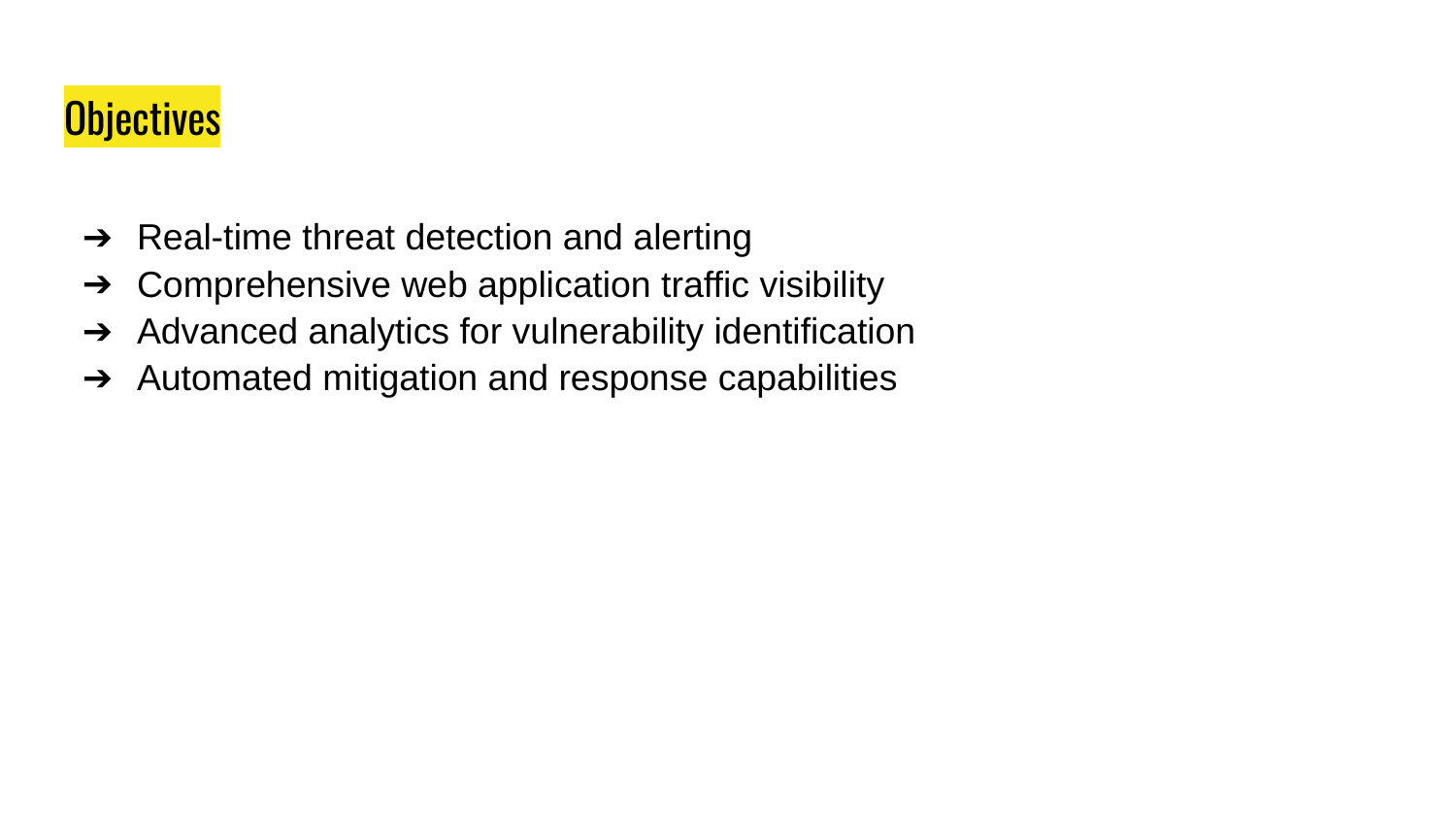

# Objectives
Real-time threat detection and alerting
Comprehensive web application traffic visibility
Advanced analytics for vulnerability identification
Automated mitigation and response capabilities